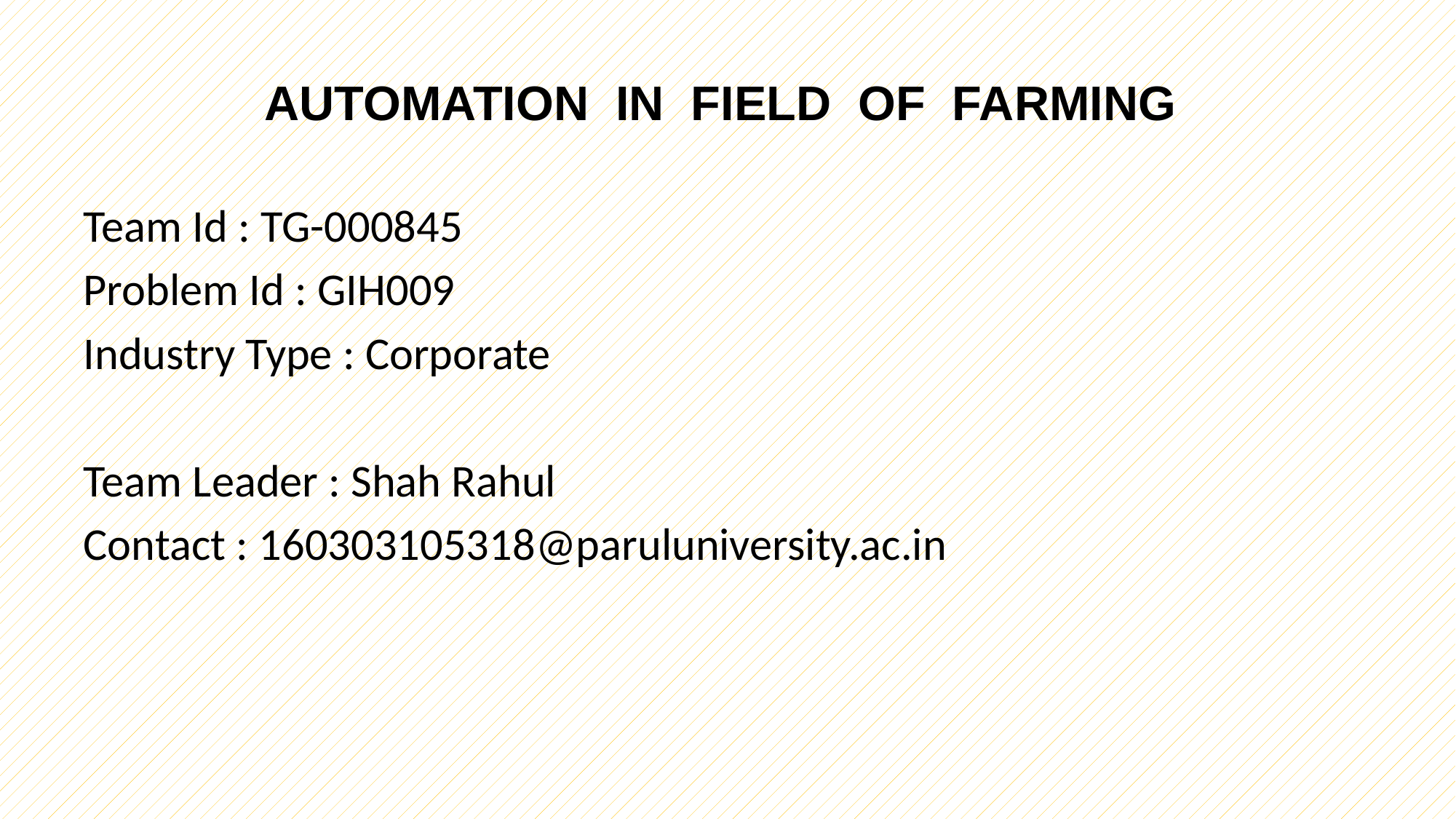

# AUTOMATION  IN  FIELD  OF  FARMING
Team Id : TG-000845
Problem Id : GIH009
Industry Type : Corporate

Team Leader : Shah Rahul
Contact : 160303105318@paruluniversity.ac.in